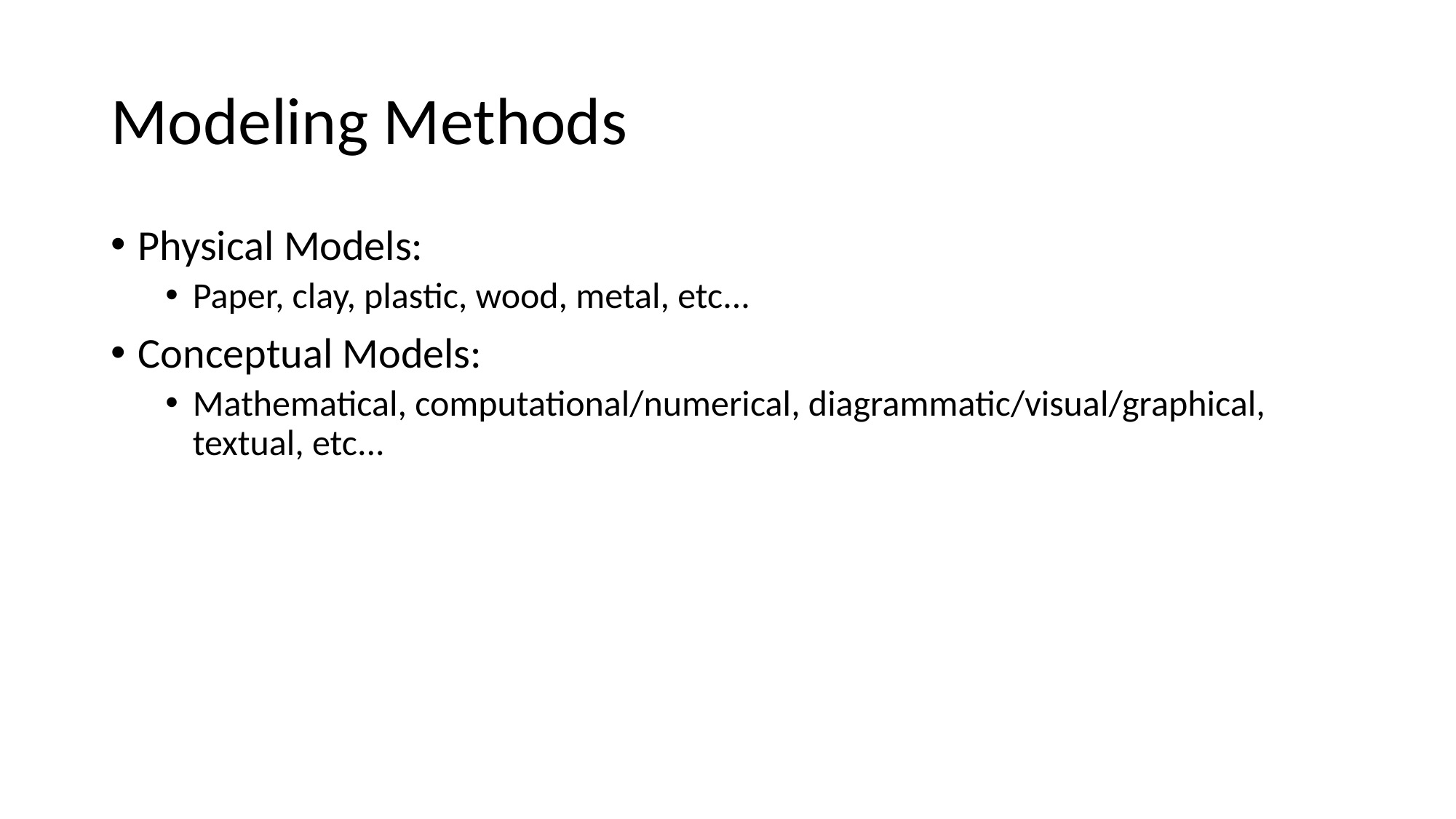

# Modeling Methods
Physical Models:
Paper, clay, plastic, wood, metal, etc...
Conceptual Models:
Mathematical, computational/numerical, diagrammatic/visual/graphical, textual, etc...